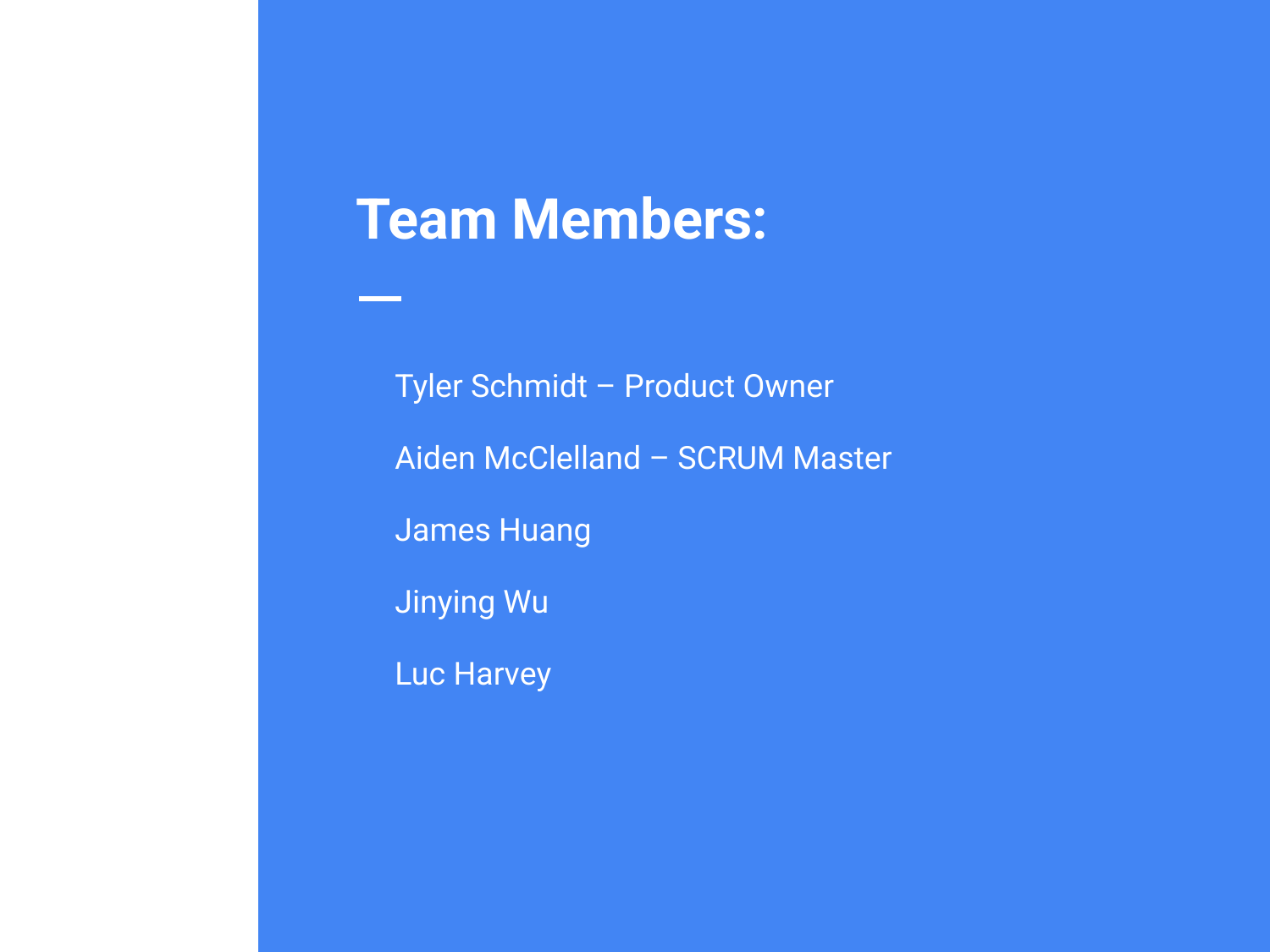

# Team Members:
     Tyler Schmidt – Product Owner
     Aiden McClelland – SCRUM Master
     James Huang
     Jinying Wu
     Luc Harvey